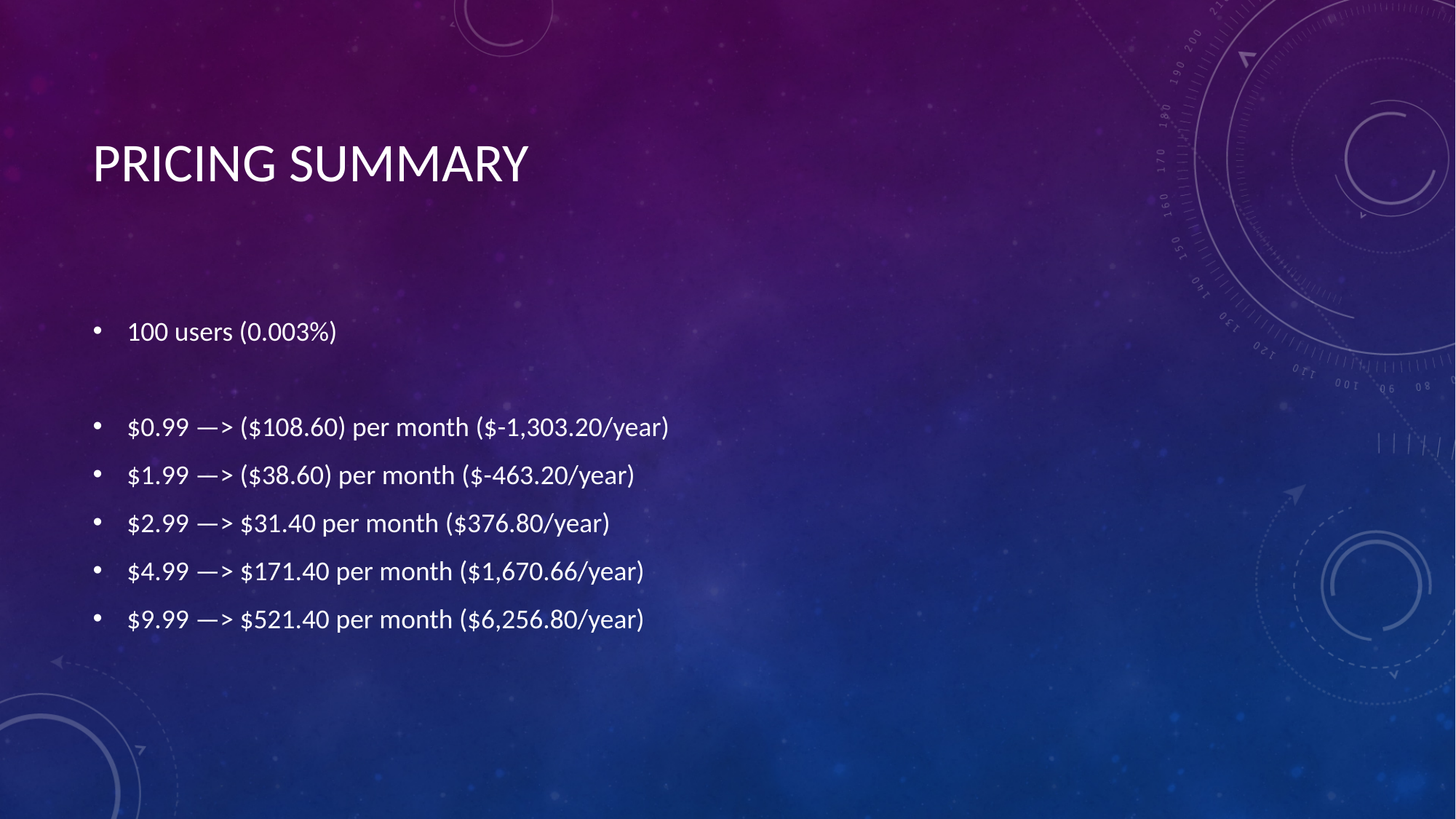

# Pricing summary
100 users (0.003%)

$0.99 —> ($108.60) per month ($-1,303.20/year)
$1.99 —> ($38.60) per month ($-463.20/year)
$2.99 —> $31.40 per month ($376.80/year)
$4.99 —> $171.40 per month ($1,670.66/year)
$9.99 —> $521.40 per month ($6,256.80/year)